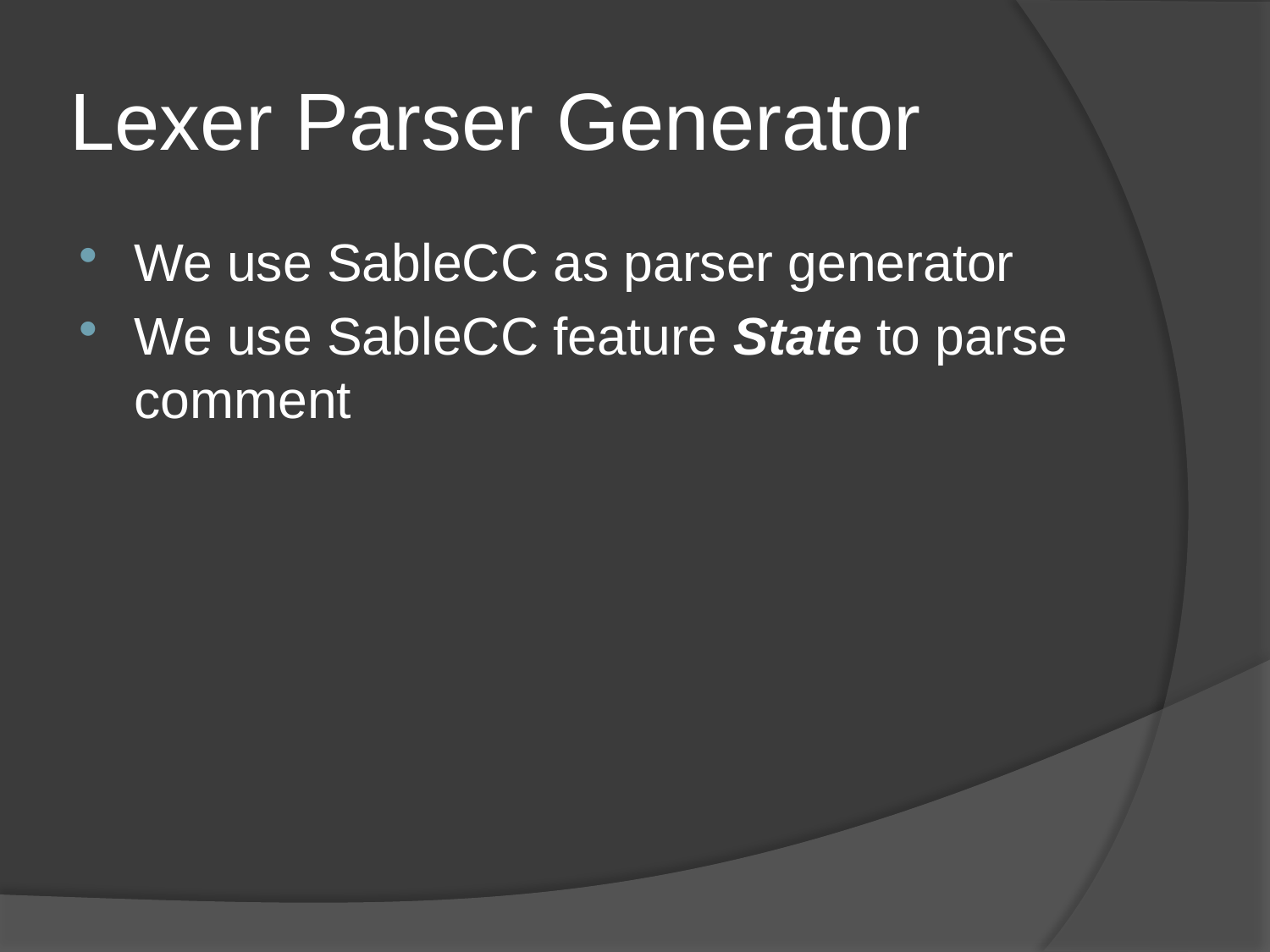

# Lexer Parser Generator
We use SableCC as parser generator
We use SableCC feature State to parse comment